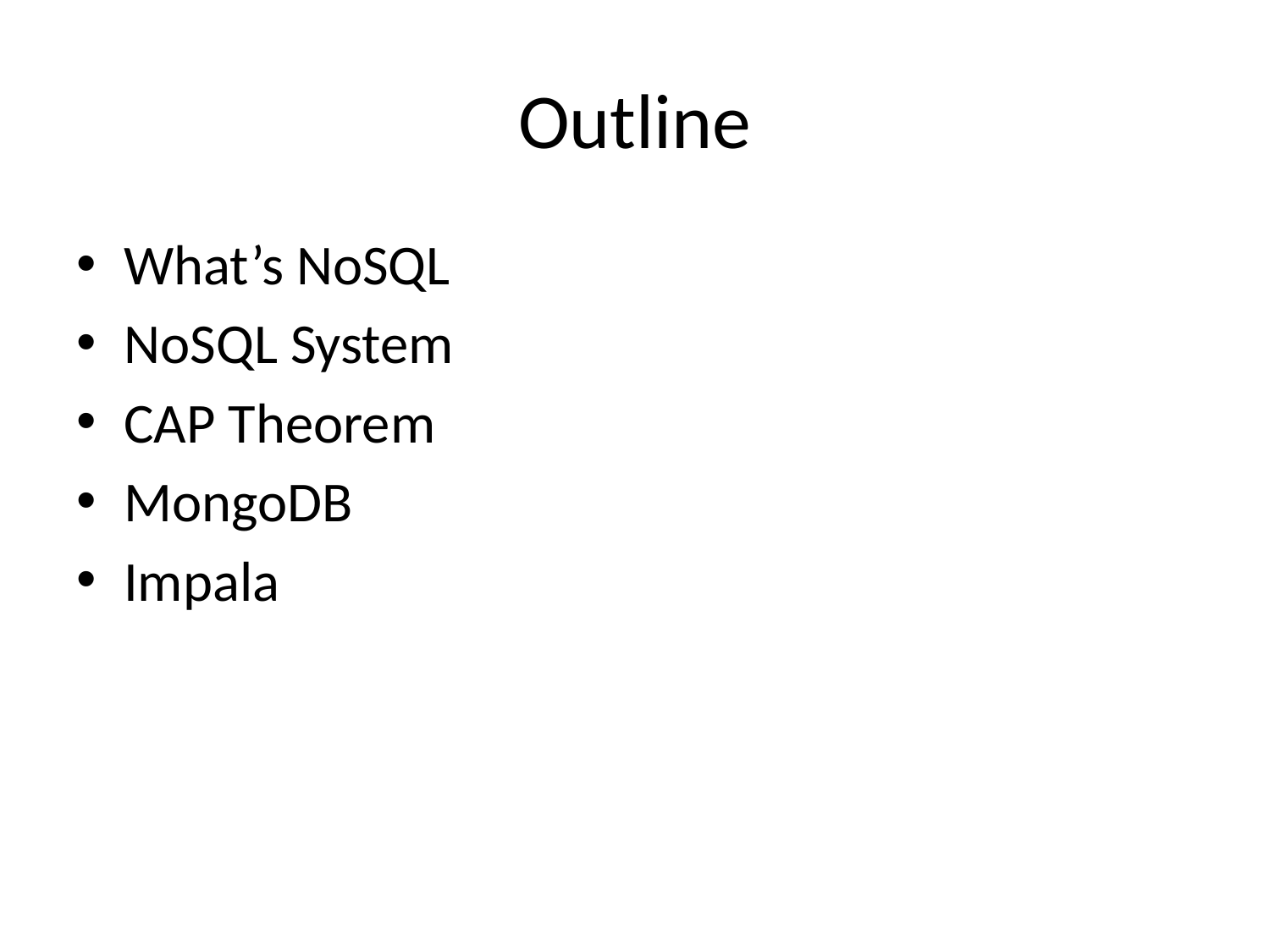

# Outline
What’s NoSQL
NoSQL System
CAP Theorem
MongoDB
Impala